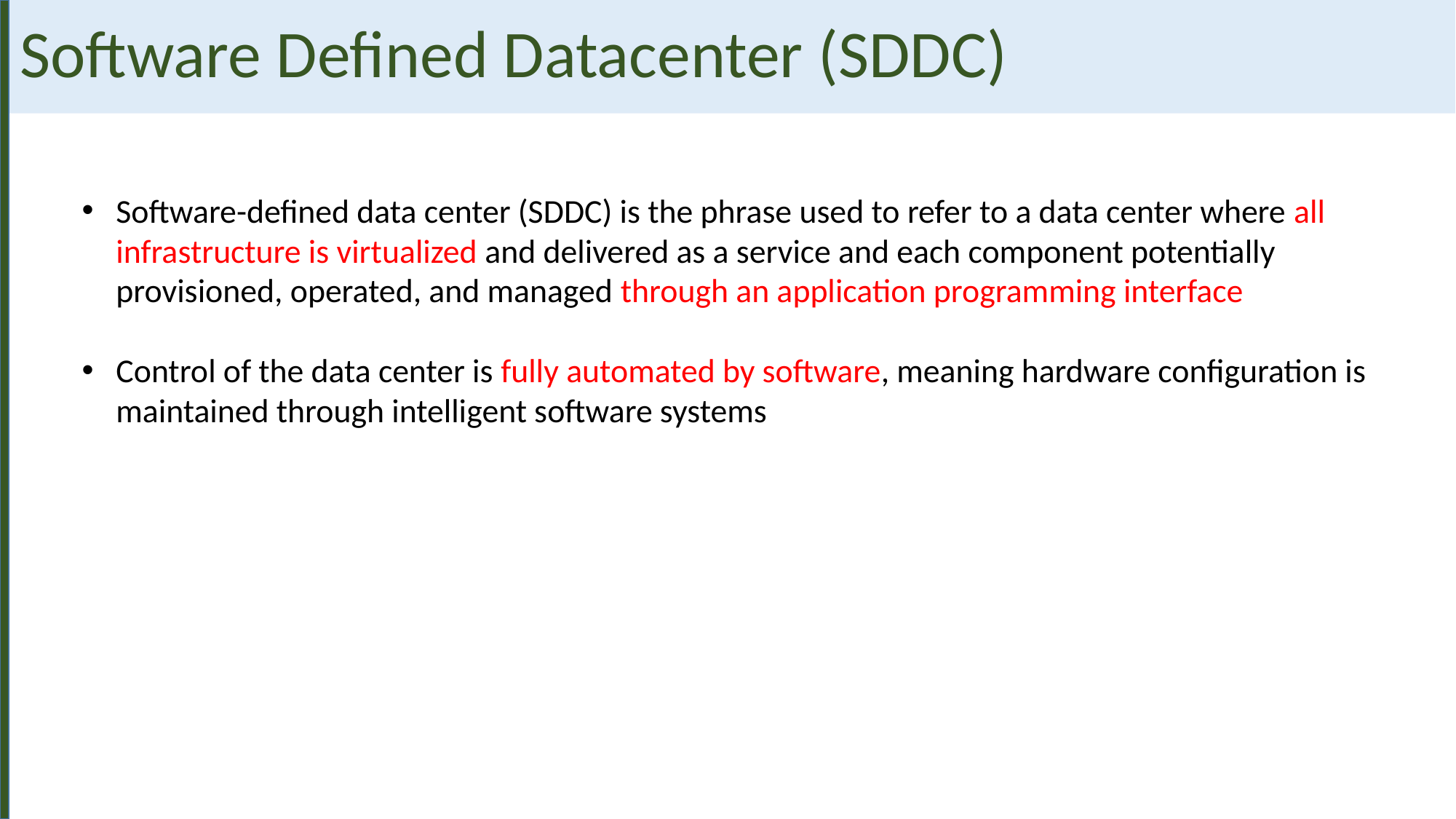

Software Defined Datacenter (SDDC)
Software-defined data center (SDDC) is the phrase used to refer to a data center where all infrastructure is virtualized and delivered as a service and each component potentially provisioned, operated, and managed through an application programming interface

Control of the data center is fully automated by software, meaning hardware configuration is maintained through intelligent software systems